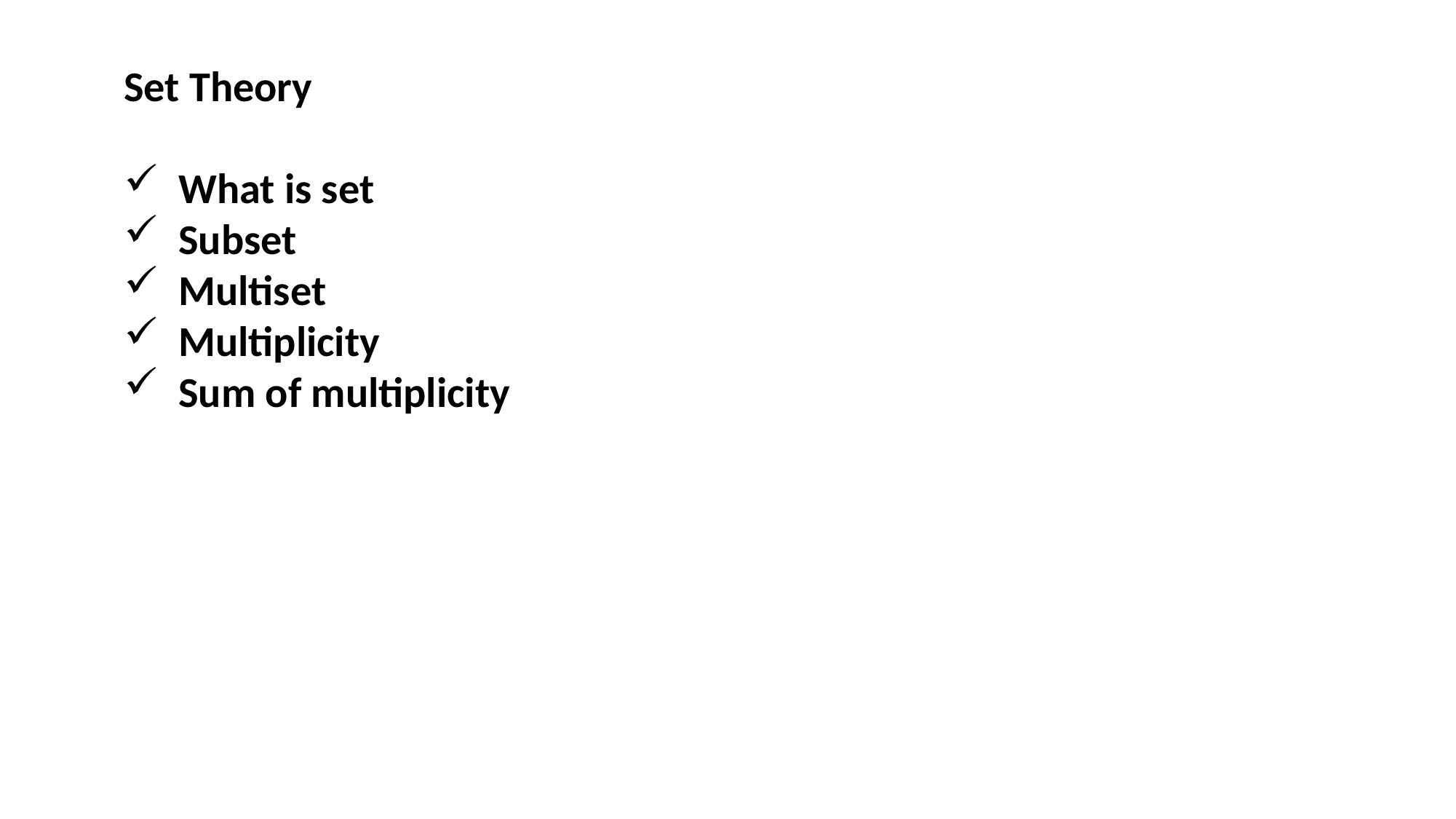

Set Theory

What is set
Subset
Multiset
Multiplicity
Sum of multiplicity